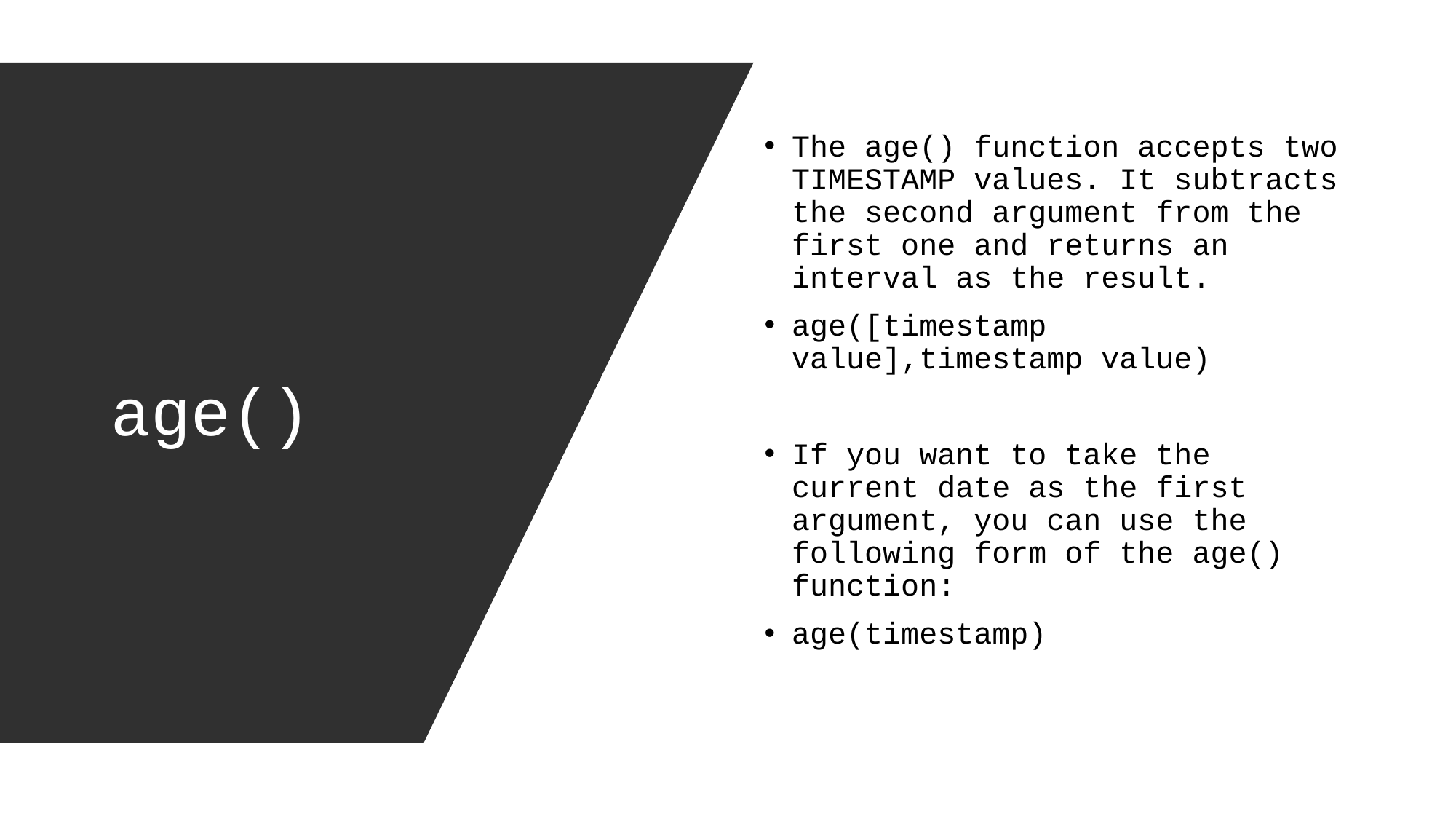

# age()
The age() function accepts two TIMESTAMP values. It subtracts the second argument from the first one and returns an interval as the result.
age([timestamp value],timestamp value)

If you want to take the current date as the first argument, you can use the following form of the age() function:
age(timestamp)